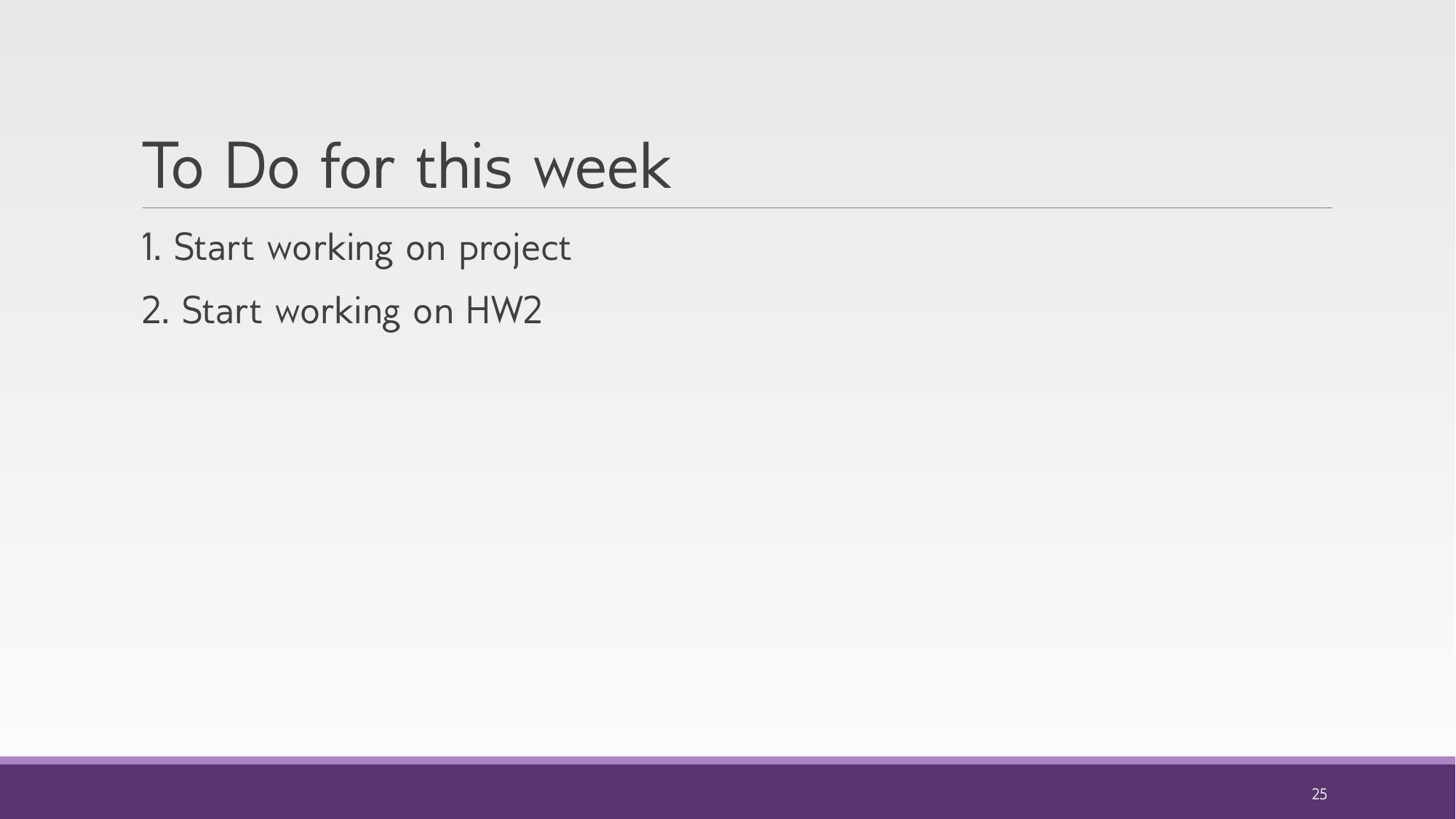

# To Do for this week
1. Start working on project
2. Start working on HW2
25